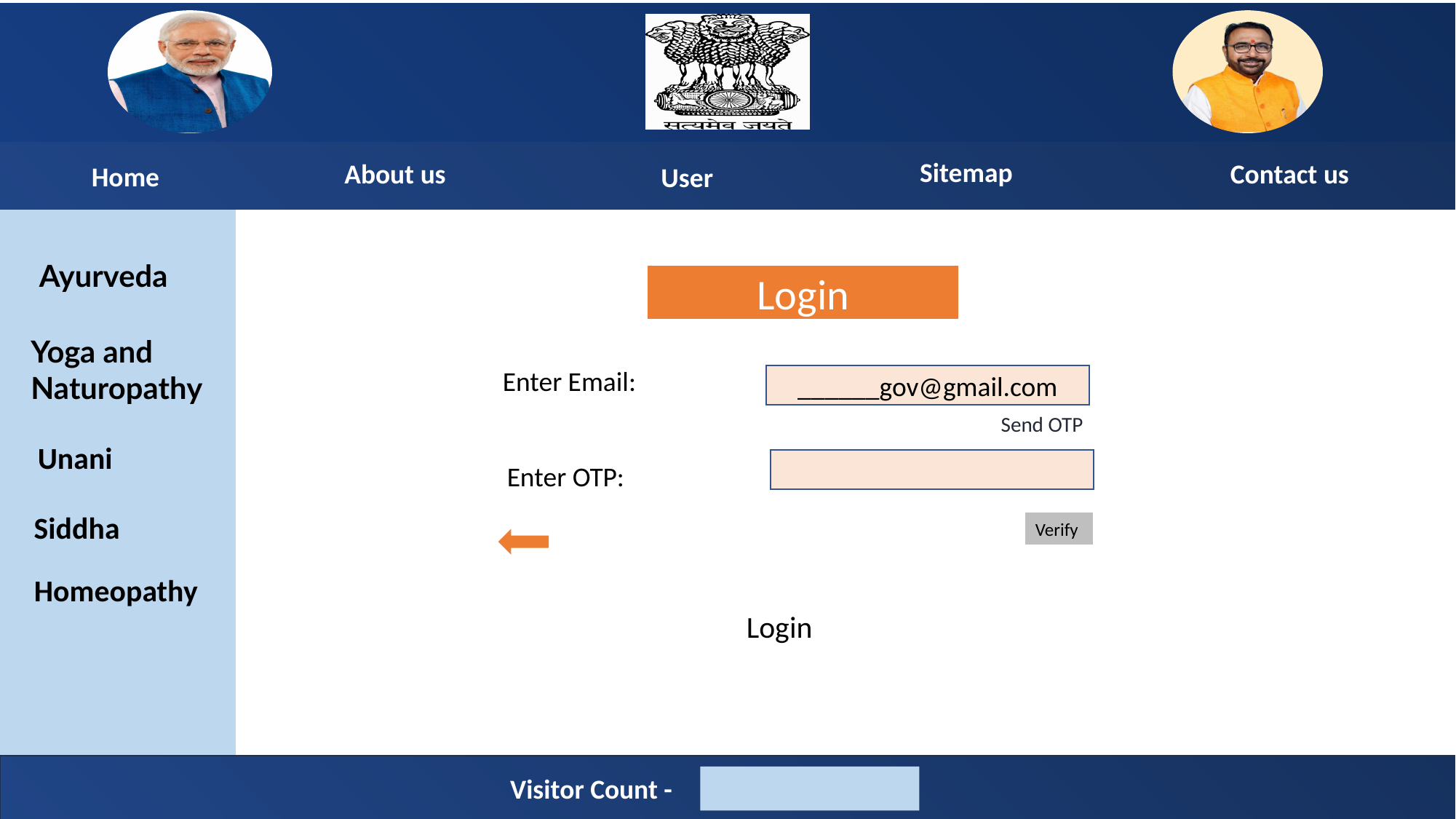

Sitemap
Contact us
About us
Home
User
Ayurveda
Yoga and Naturopathy

Unani
Siddha
Homeopathy

Visitor Count -

Login
Enter Email:
______gov@gmail.com
Send OTP

Enter OTP:
Verify
Login